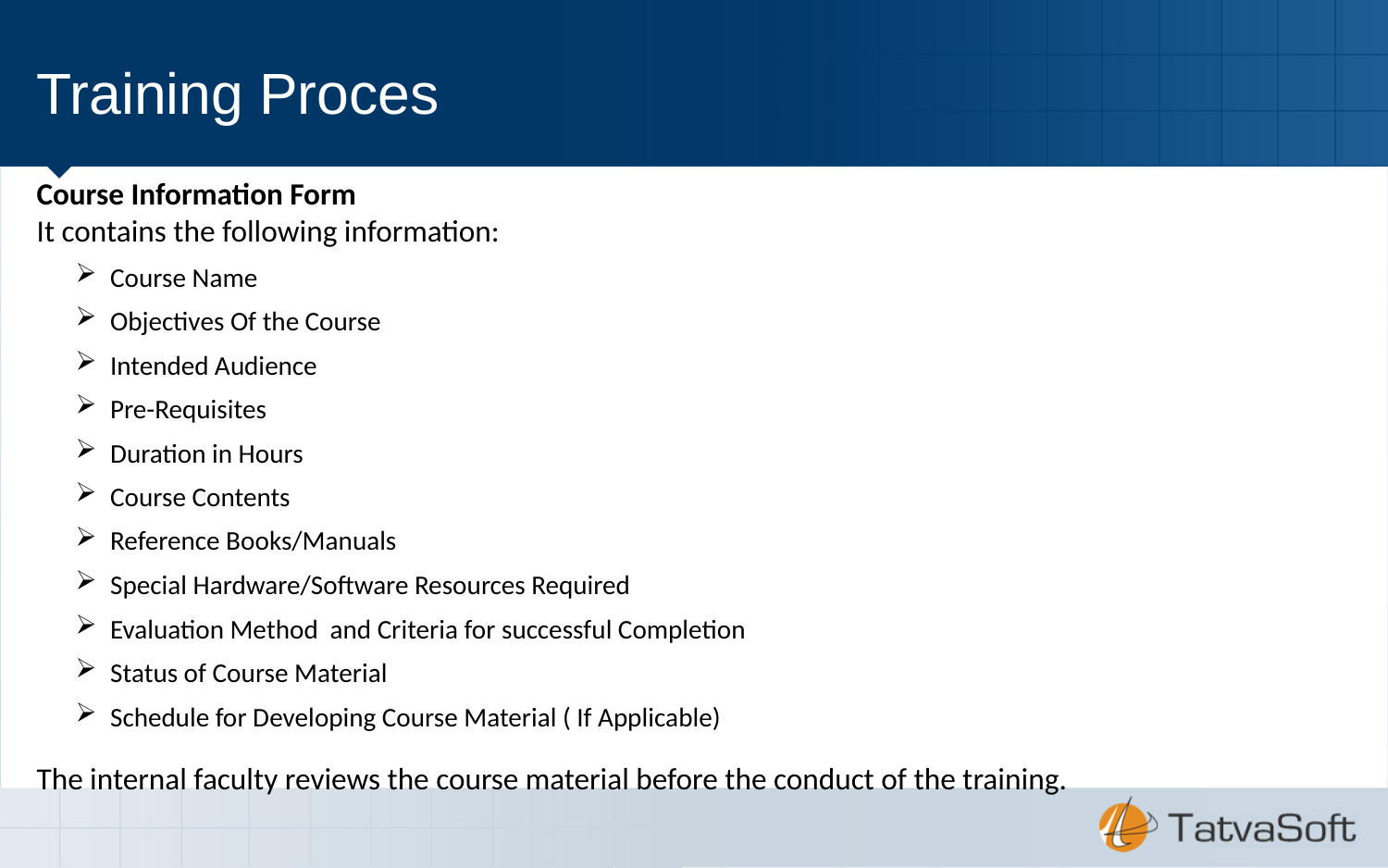

# Training Proces
Course Information Form
It contains the following information:
Course Name
Objectives Of the Course
Intended Audience
Pre-Requisites
Duration in Hours
Course Contents
Reference Books/Manuals
Special Hardware/Software Resources Required
Evaluation Method  and Criteria for successful Completion
Status of Course Material
Schedule for Developing Course Material ( If Applicable)
The internal faculty reviews the course material before the conduct of the training.